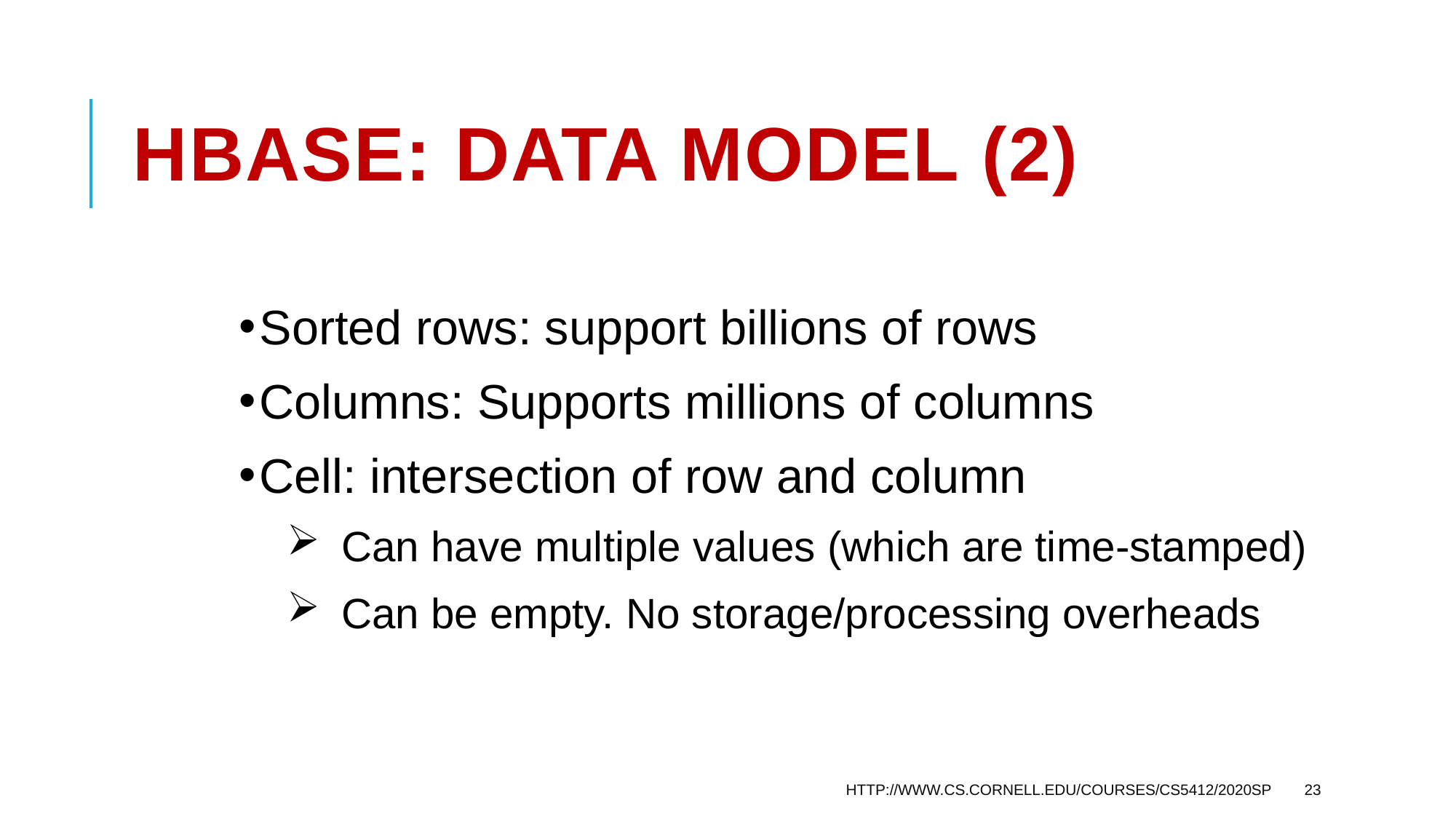

# HBase: Data Model (2)
Sorted rows: support billions of rows
Columns: Supports millions of columns
Cell: intersection of row and column
Can have multiple values (which are time-stamped)
Can be empty. No storage/processing overheads

HTTP://WWW.CS.CORNELL.EDU/COURSES/CS5412/2020SP
23